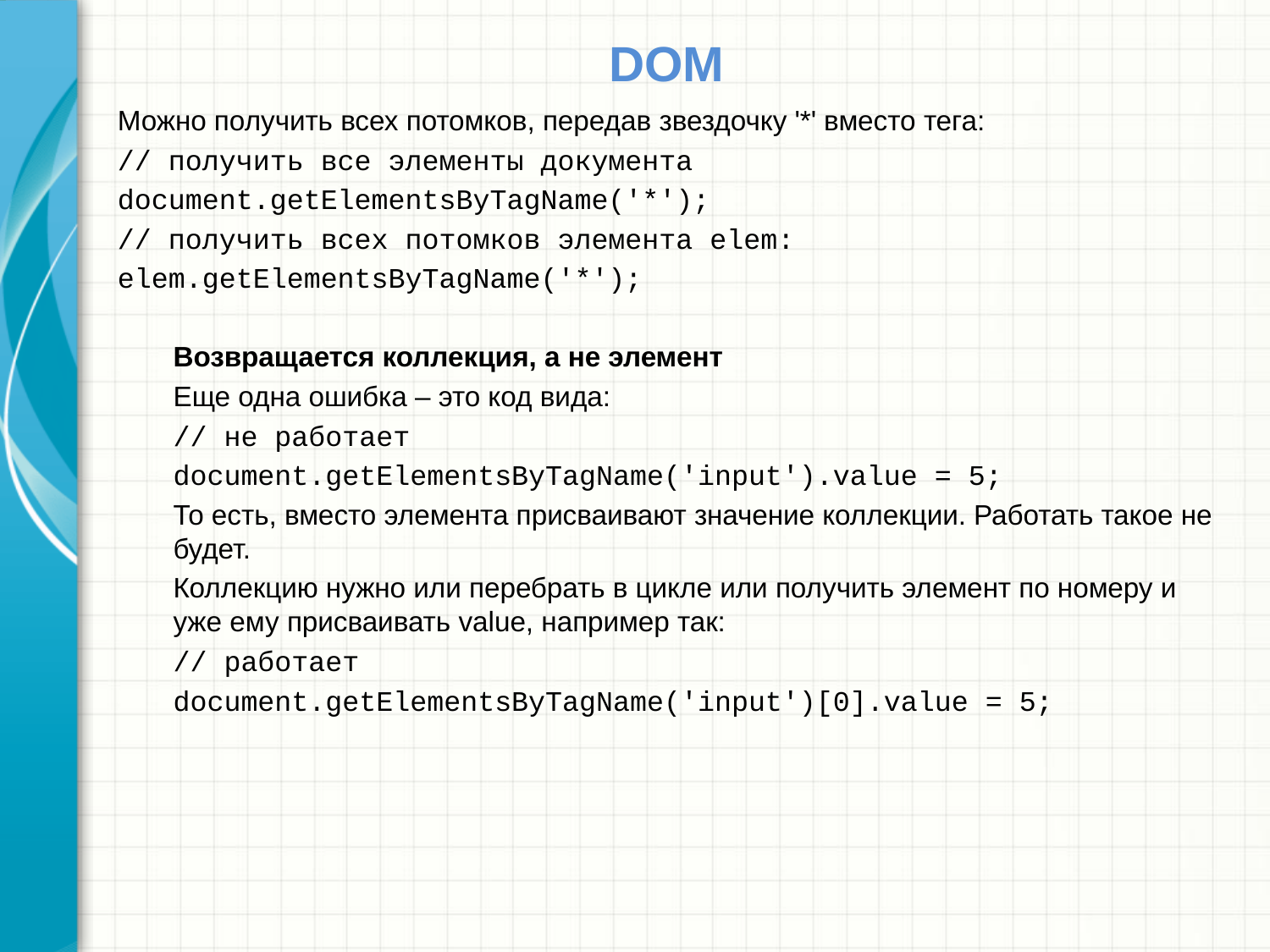

# DOM
Можно получить всех потомков, передав звездочку '*' вместо тега:
// получить все элементы документа
document.getElementsByTagName('*');
// получить всех потомков элемента elem:
elem.getElementsByTagName('*');

Возвращается коллекция, а не элемент
Еще одна ошибка – это код вида:
// не работает
document.getElementsByTagName('input').value = 5;
То есть, вместо элемента присваивают значение коллекции. Работать такое не будет.
Коллекцию нужно или перебрать в цикле или получить элемент по номеру и уже ему присваивать value, например так:
// работает
document.getElementsByTagName('input')[0].value = 5;